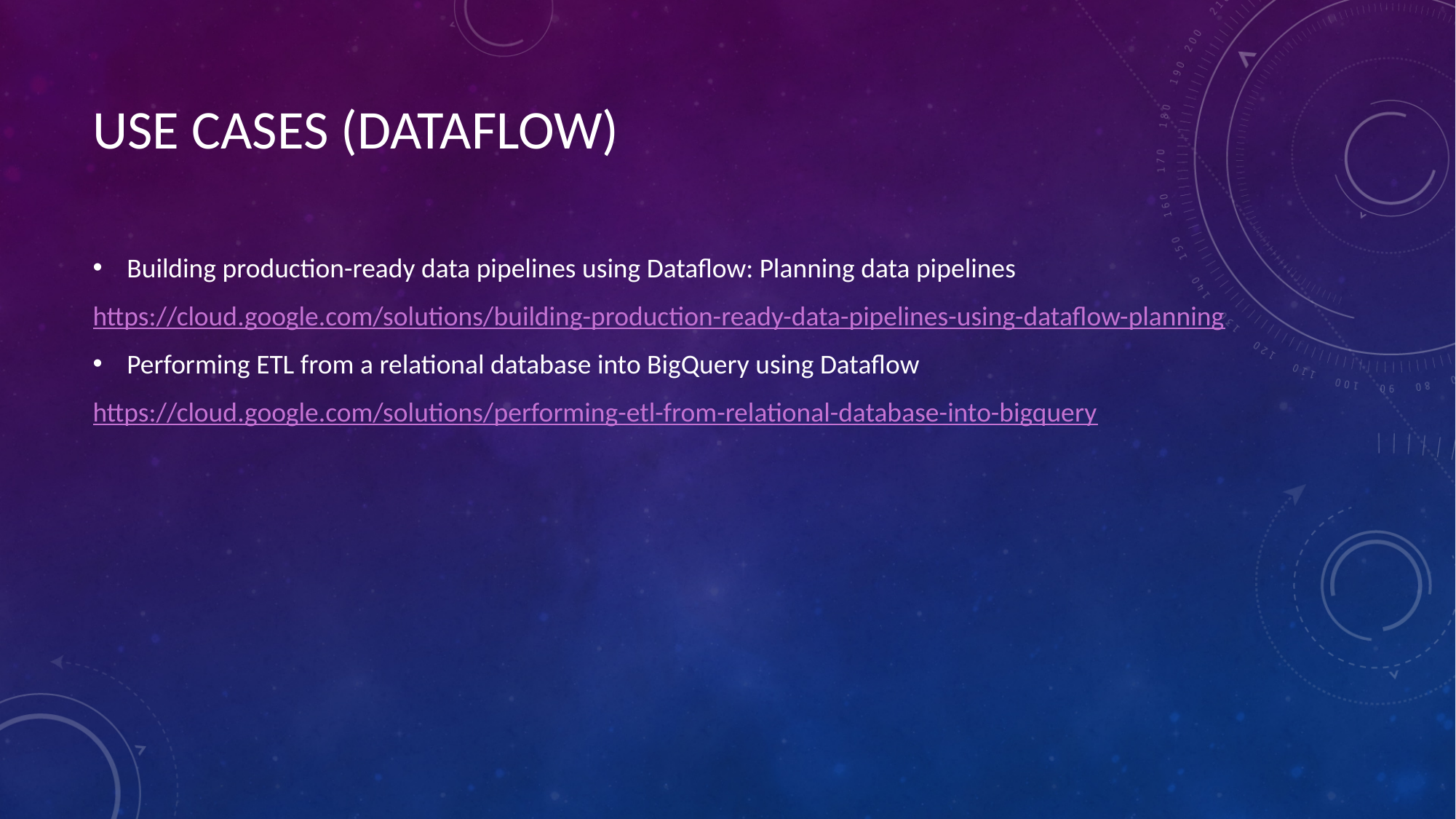

# Use cases (dataflow)
Building production-ready data pipelines using Dataflow: Planning data pipelines
https://cloud.google.com/solutions/building-production-ready-data-pipelines-using-dataflow-planning
Performing ETL from a relational database into BigQuery using Dataflow
https://cloud.google.com/solutions/performing-etl-from-relational-database-into-bigquery